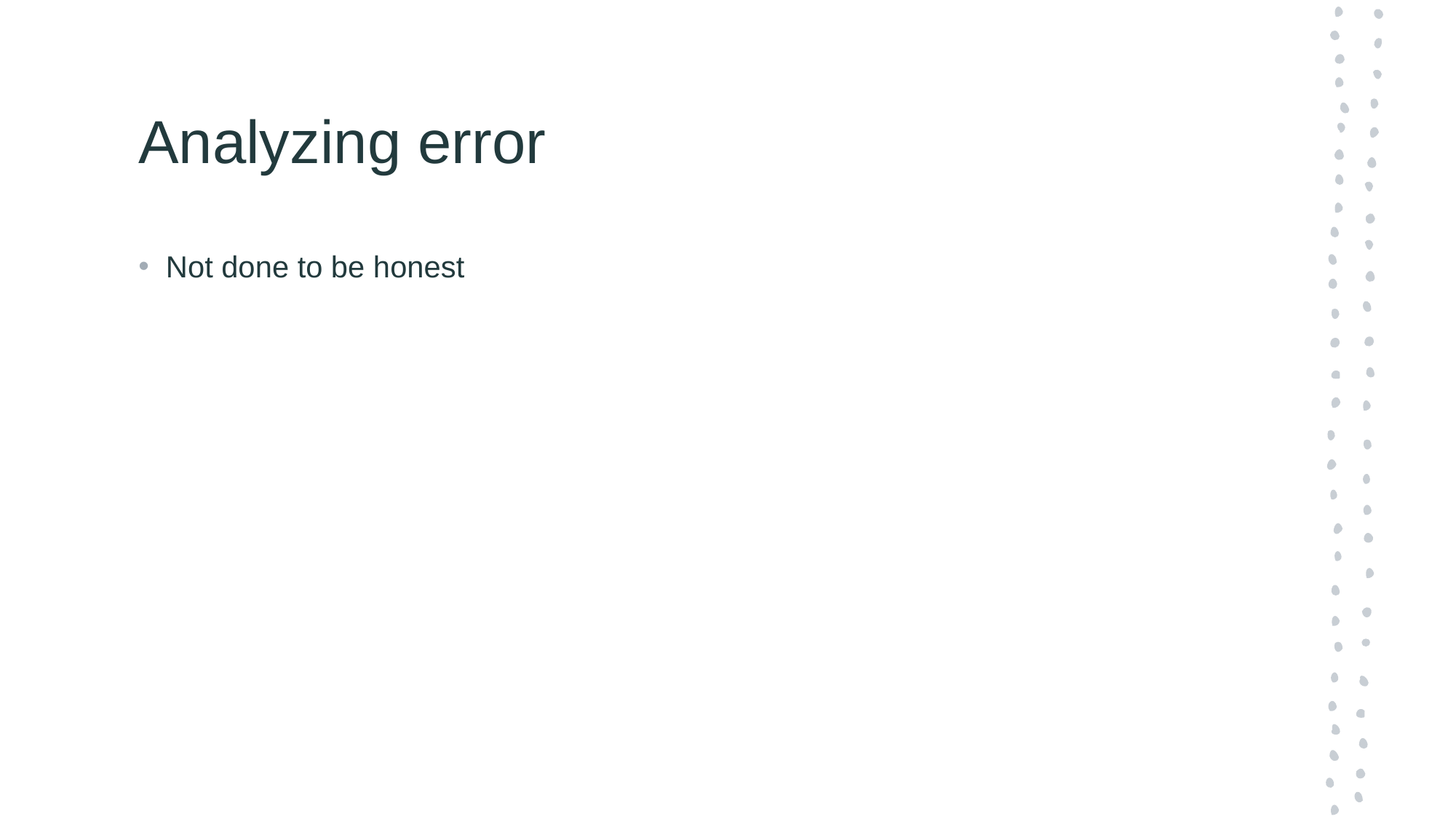

# Analyzing error
Not done to be honest